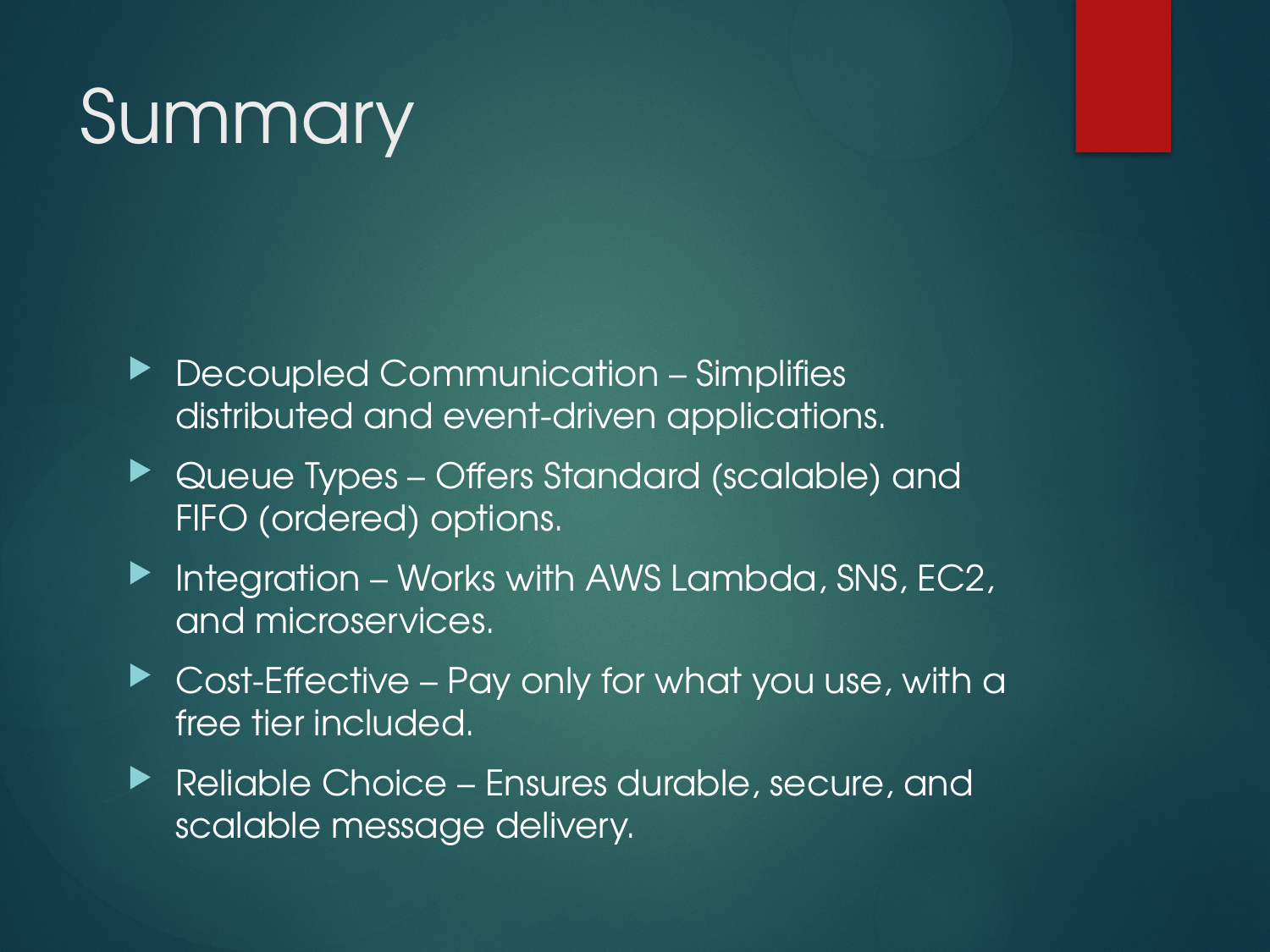

# Summary

Decoupled Communication – Simplifies distributed and event-driven applications.
Queue Types – Offers Standard (scalable) and FIFO (ordered) options.
Integration – Works with AWS Lambda, SNS, EC2, and microservices.
Cost-Effective – Pay only for what you use, with a free tier included.
Reliable Choice – Ensures durable, secure, and scalable message delivery.